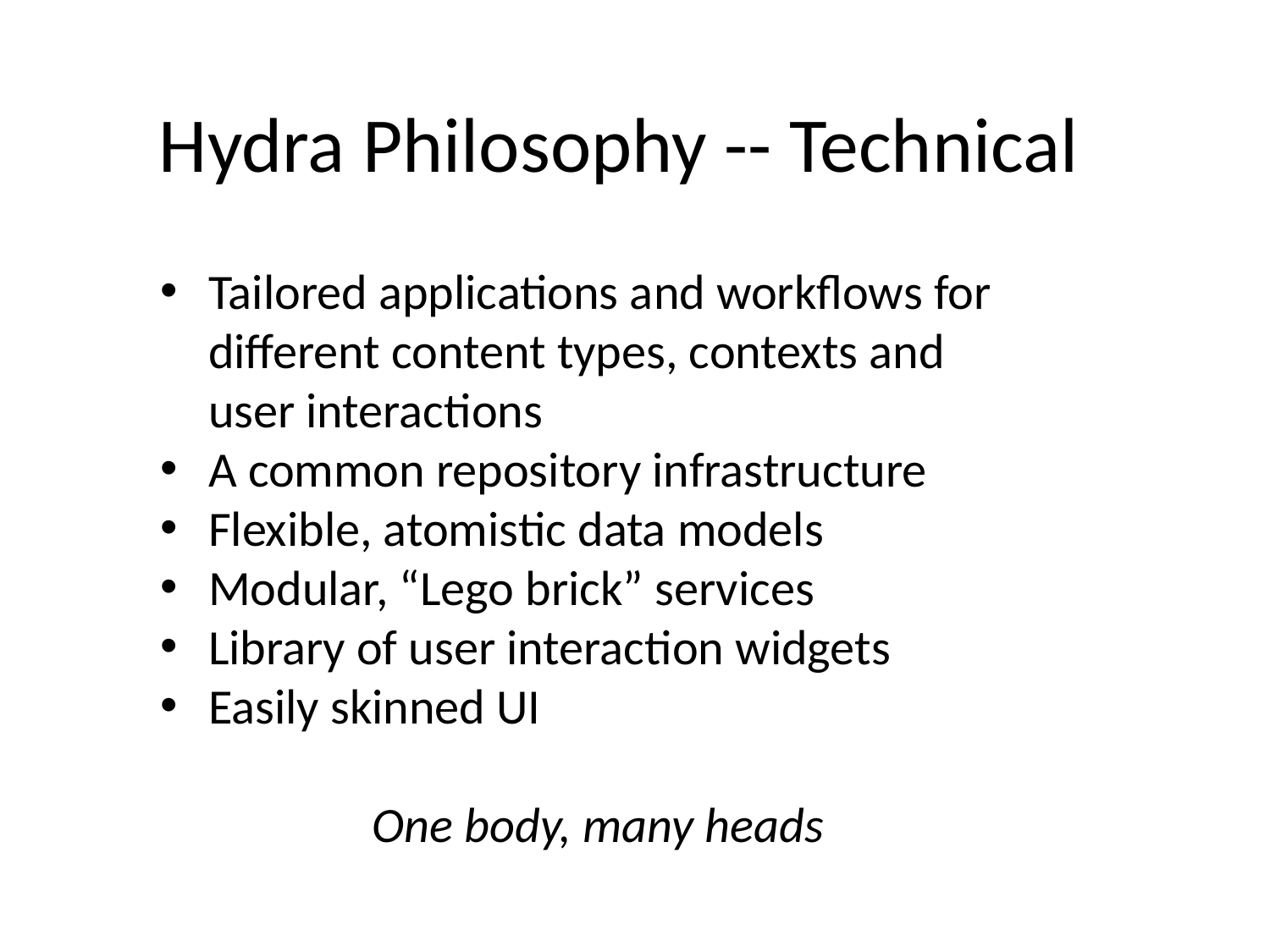

Hydra Philosophy -- Technical
Tailored applications and workflows for different content types, contexts and user interactions
A common repository infrastructure
Flexible, atomistic data models
Modular, “Lego brick” services
Library of user interaction widgets
Easily skinned UI

One body, many heads